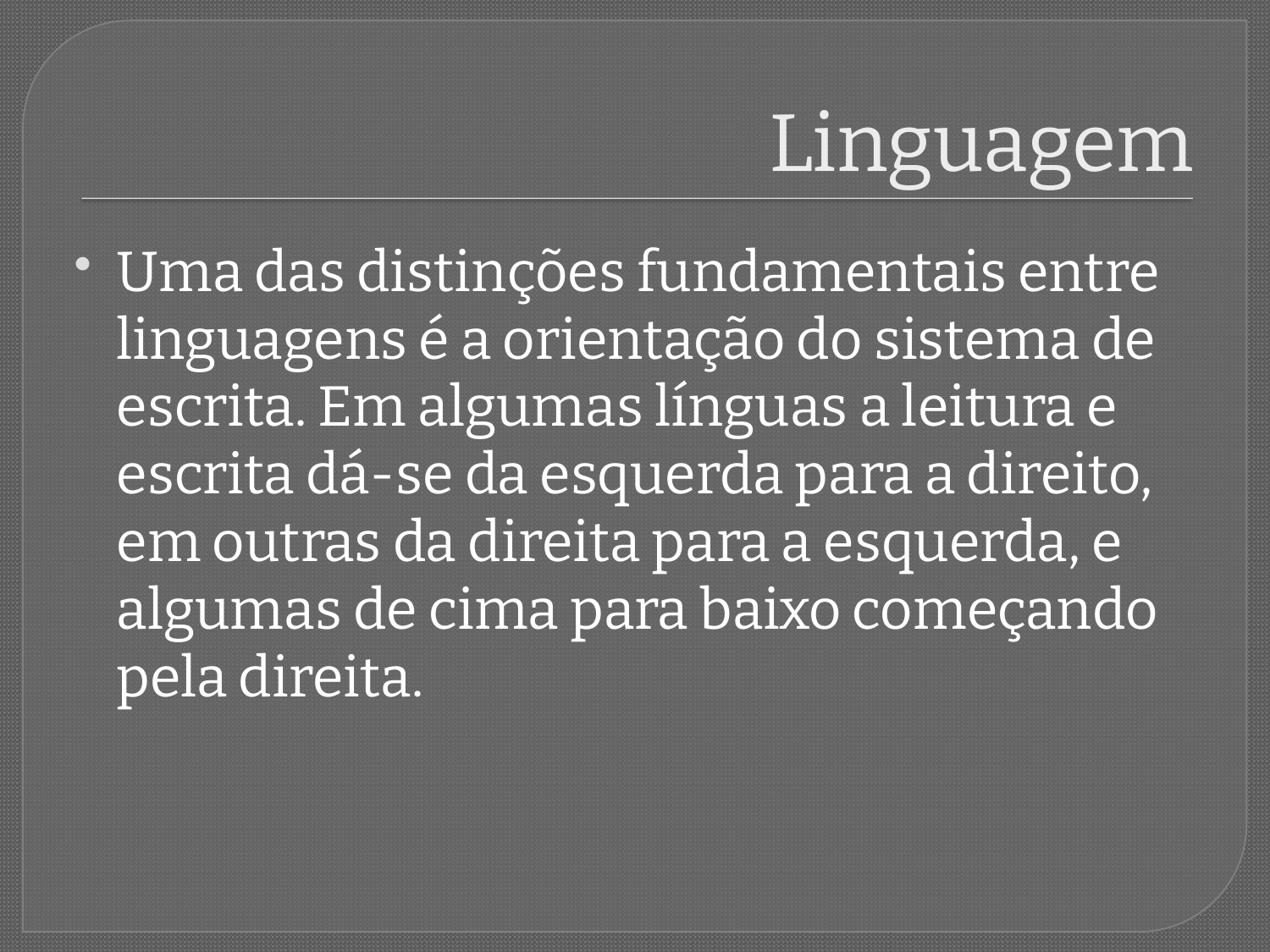

# Linguagem
Uma das distinções fundamentais entre linguagens é a orientação do sistema de escrita. Em algumas línguas a leitura e escrita dá-se da esquerda para a direito, em outras da direita para a esquerda, e algumas de cima para baixo começando pela direita.